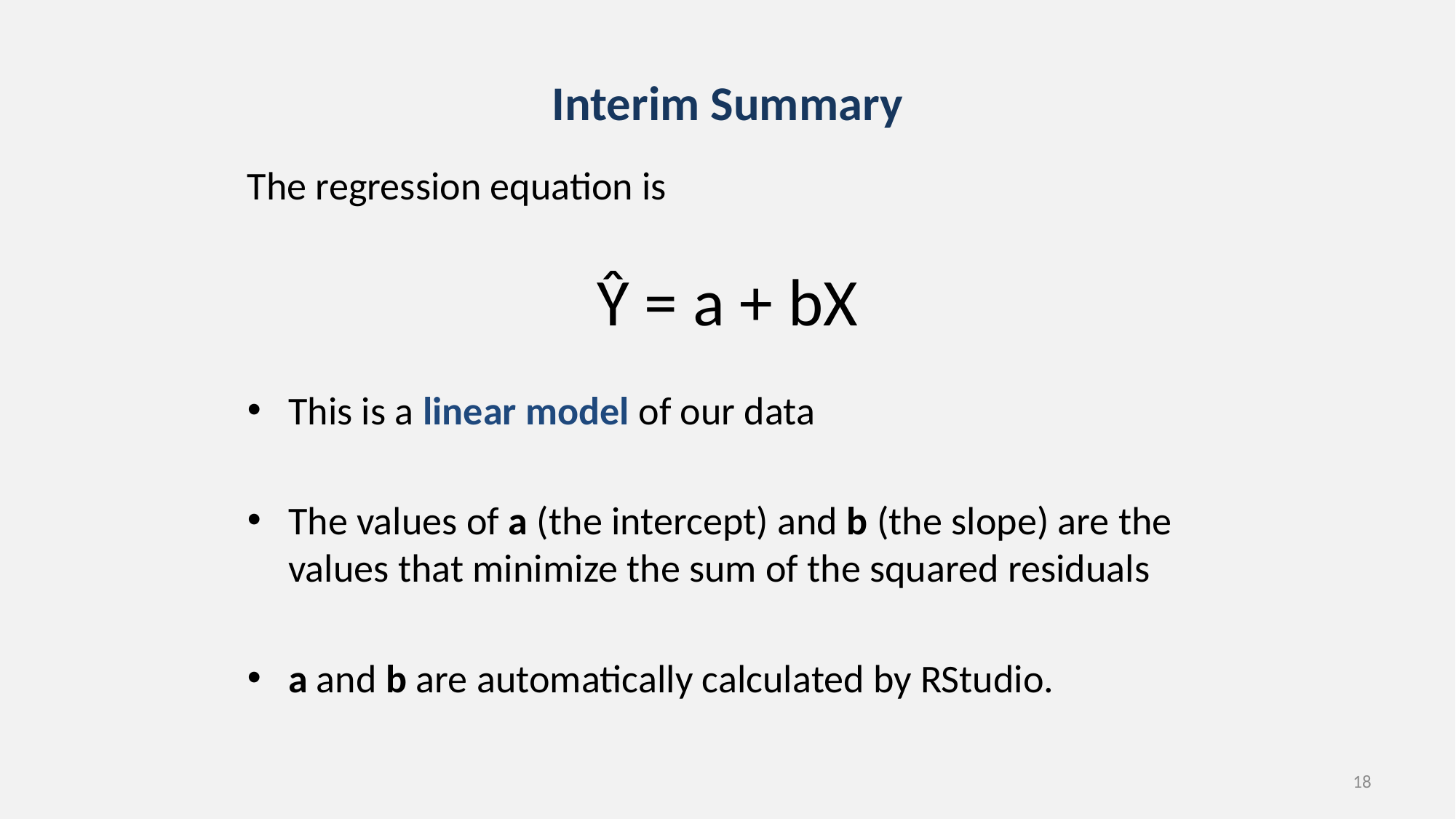

# Interim Summary
The regression equation is

Ŷ = a + bX

This is a linear model of our data

The values of a (the intercept) and b (the slope) are the values that minimize the sum of the squared residuals

a and b are automatically calculated by RStudio.
18